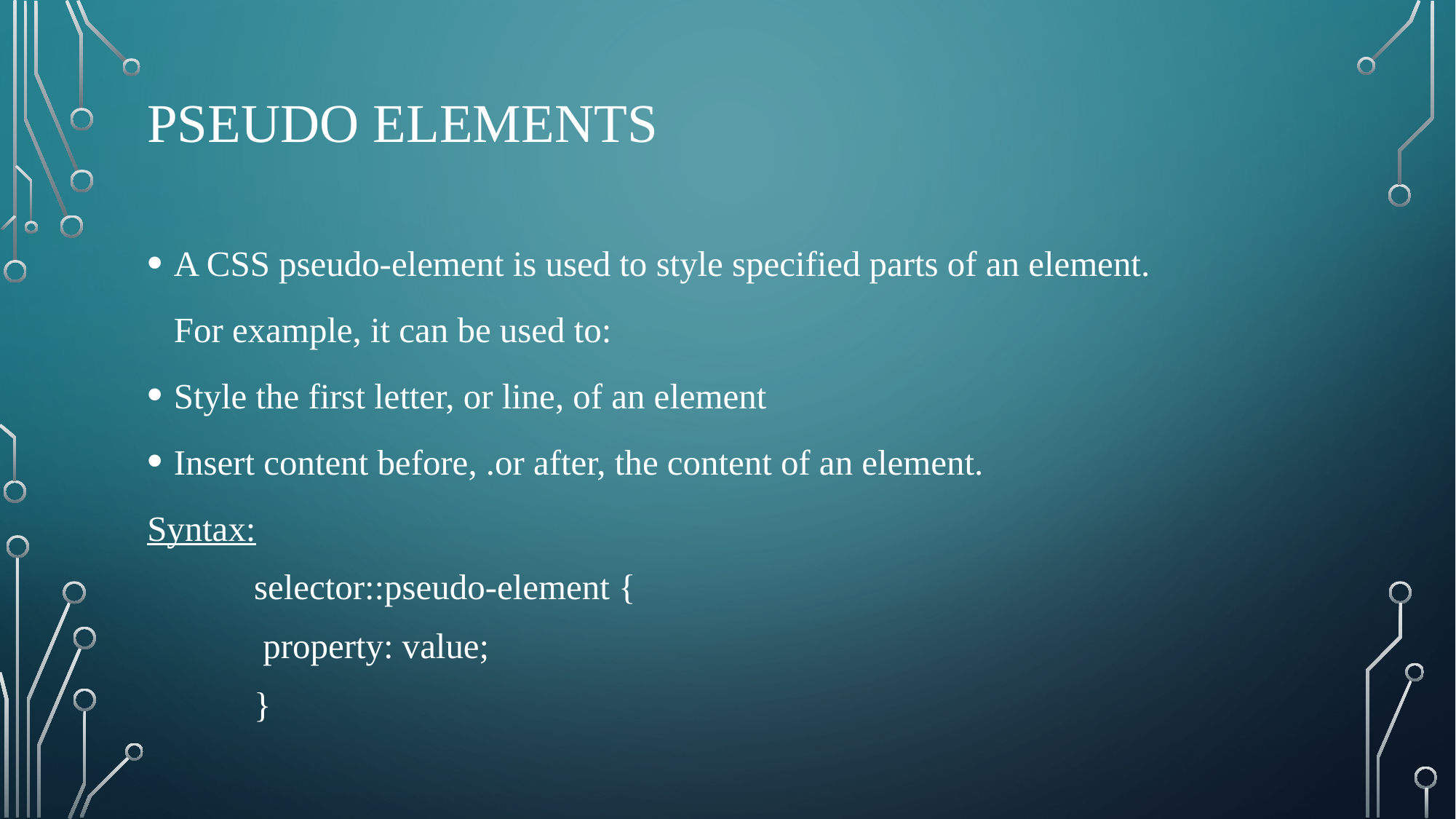

# Pseudo elements
A CSS pseudo-element is used to style specified parts of an element.
   For example, it can be used to:
Style the first letter, or line, of an element
Insert content before, .or after, the content of an element.
Syntax:
selector::pseudo-element {
 property: value;
}